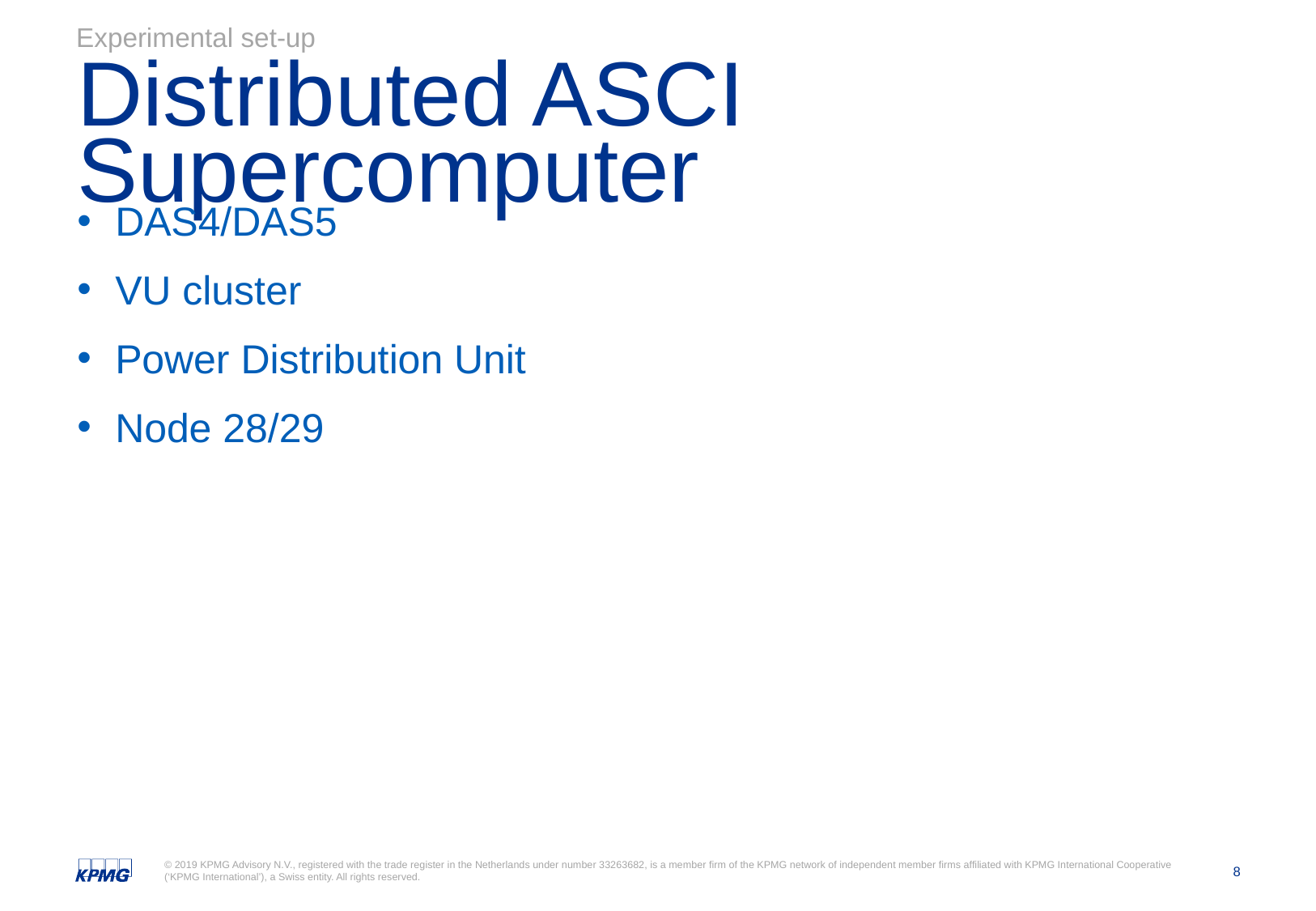

Experimental set-up
# Distributed ASCI Supercomputer
DAS4/DAS5
VU cluster
Power Distribution Unit
Node 28/29